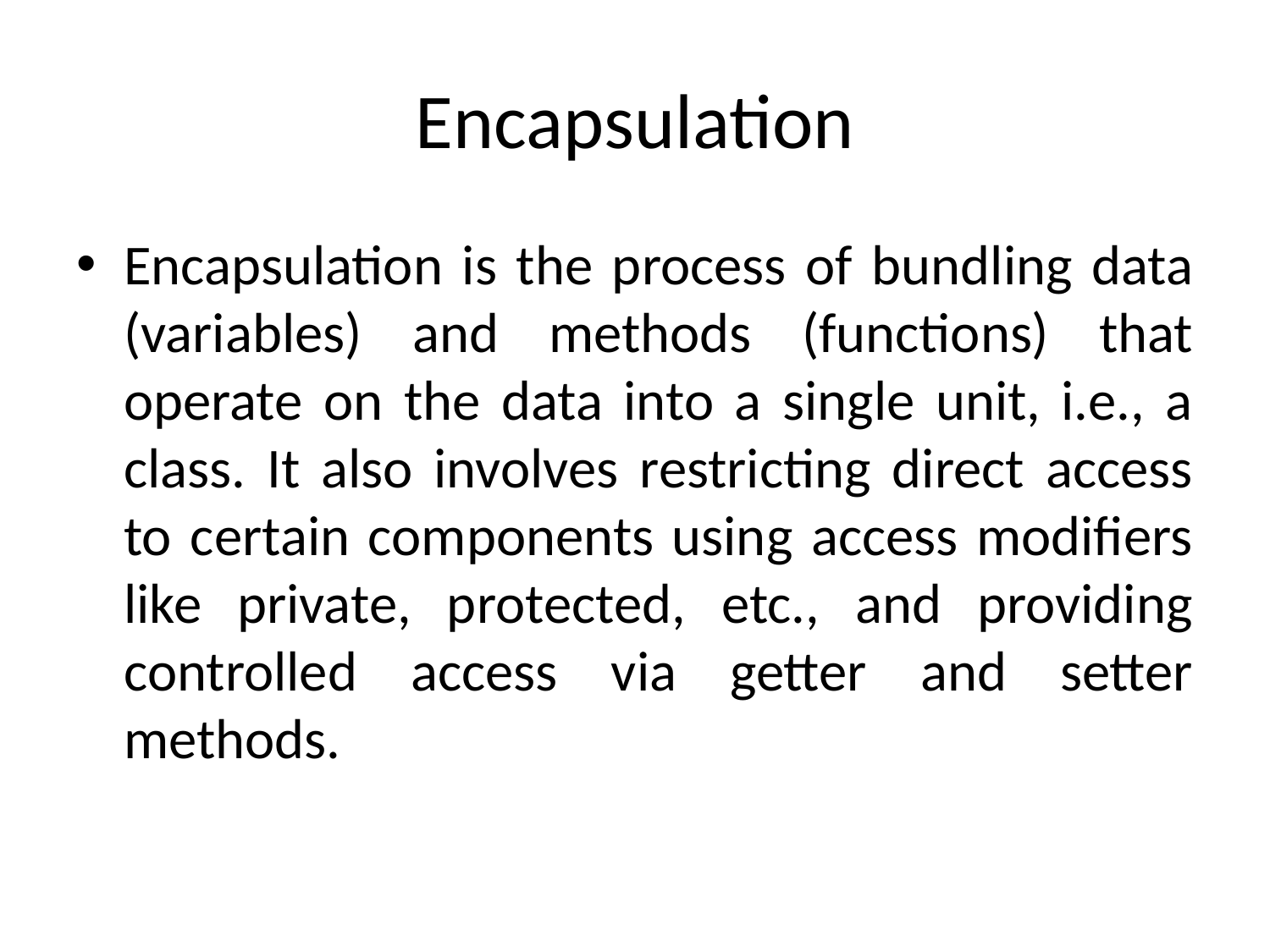

# Encapsulation
Encapsulation is the process of bundling data (variables) and methods (functions) that operate on the data into a single unit, i.e., a class. It also involves restricting direct access to certain components using access modifiers like private, protected, etc., and providing controlled access via getter and setter methods.